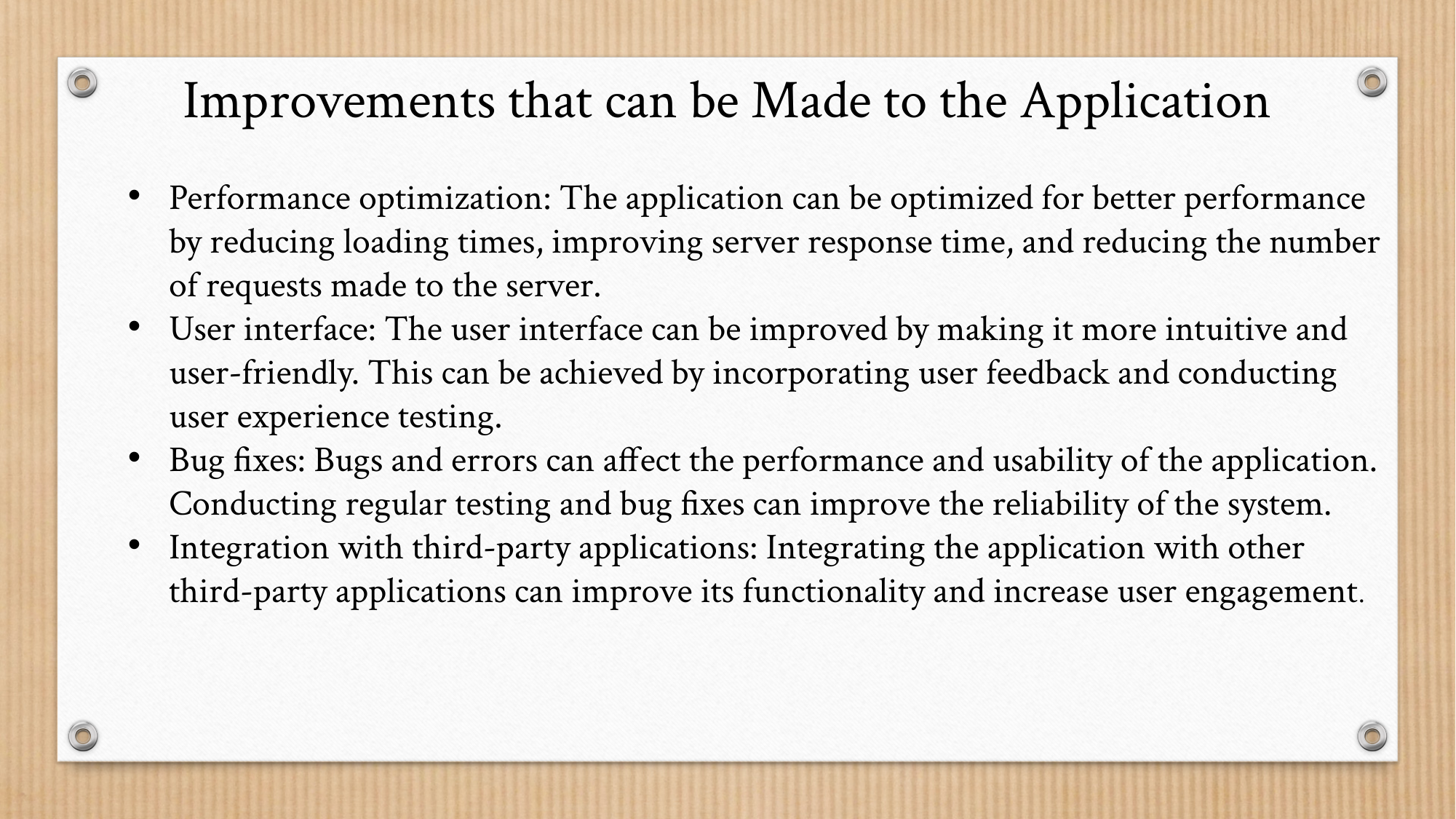

Improvements that can be Made to the Application
Performance optimization: The application can be optimized for better performance by reducing loading times, improving server response time, and reducing the number of requests made to the server.
User interface: The user interface can be improved by making it more intuitive and user-friendly. This can be achieved by incorporating user feedback and conducting user experience testing.
Bug fixes: Bugs and errors can affect the performance and usability of the application. Conducting regular testing and bug fixes can improve the reliability of the system.
Integration with third-party applications: Integrating the application with other third-party applications can improve its functionality and increase user engagement.